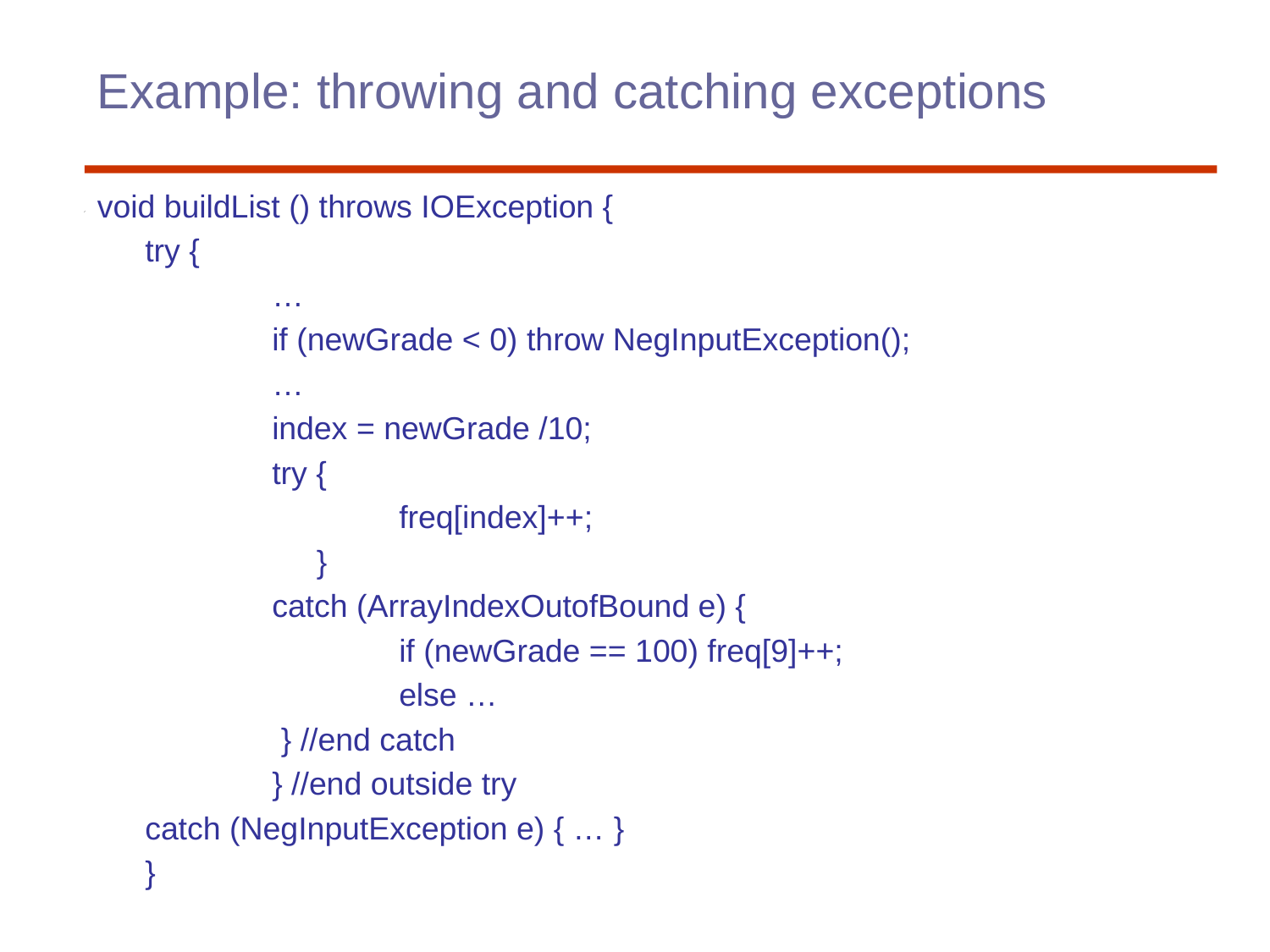

# Example: throwing and catching exceptions
void buildList () throws IOException {
	try {
		…
		if (newGrade < 0) throw NegInputException();
		…
		index = newGrade /10;
		try {
			freq[index]++;
		     }
		catch (ArrayIndexOutofBound e) {
			if (newGrade == 100) freq[9]++;
			else …
 		 } //end catch
		} //end outside try
	catch (NegInputException e) { … }
	}